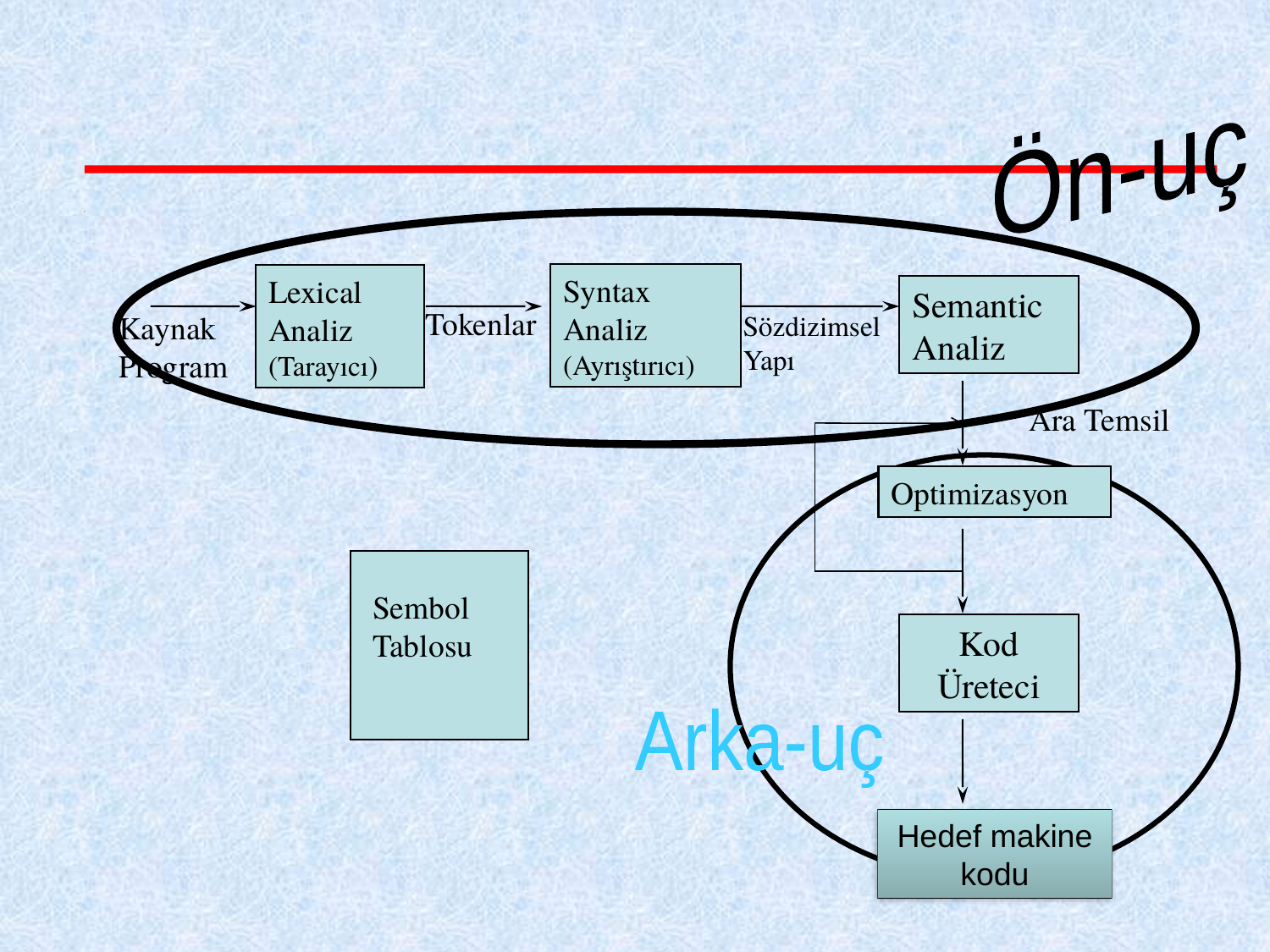

Ön-uç

Syntax Analiz
(Ayrıştırıcı)
Lexical Analiz (Tarayıcı)
Semantic Analiz
Tokenlar
Kaynak Program
Sözdizimsel Yapı

Ara Temsil

Optimizasyon

Sembol Tablosu
Kod Üreteci
Arka-uç

Hedef makine kodu